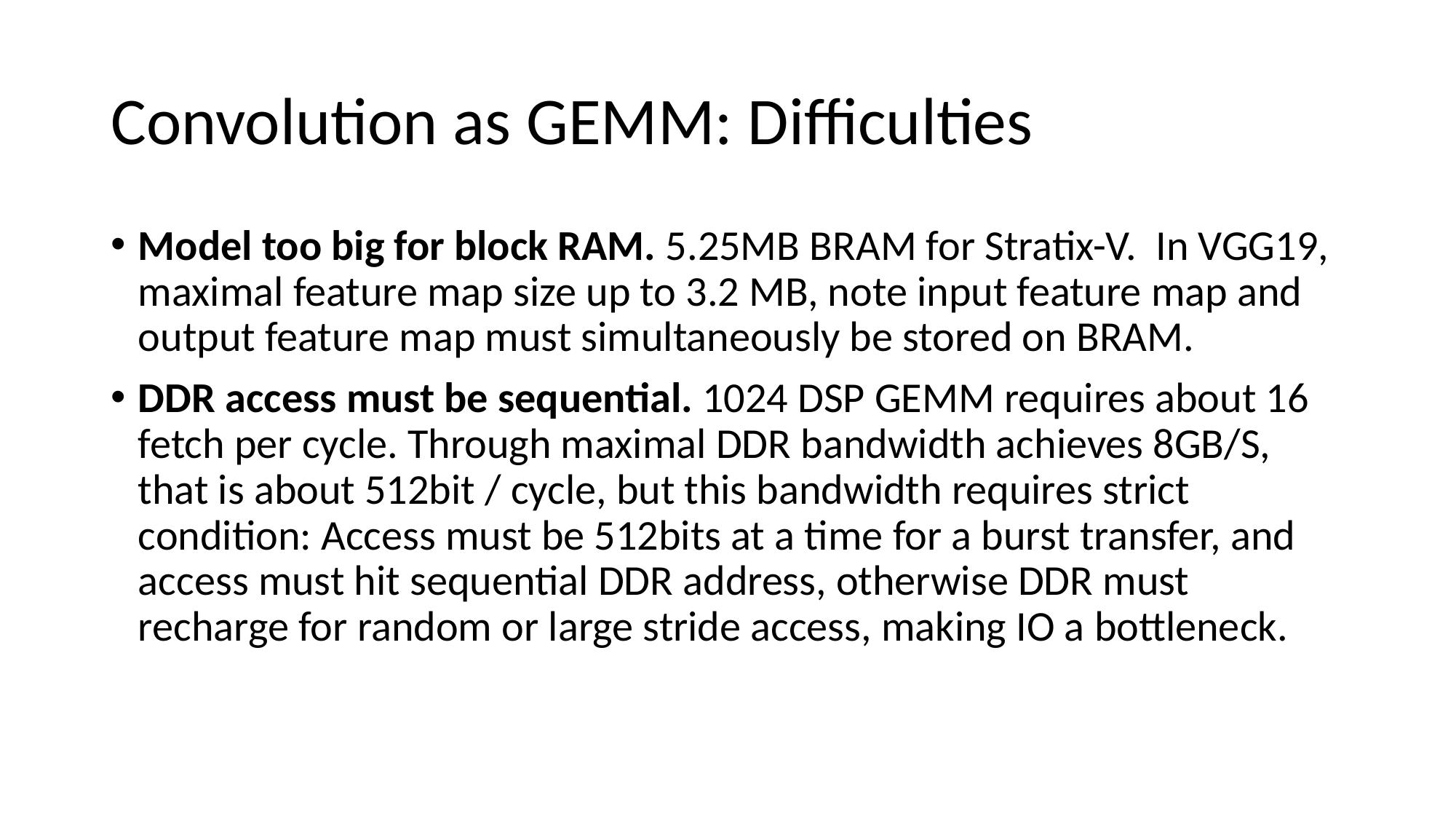

# Convolution as GEMM: Difficulties
Model too big for block RAM. 5.25MB BRAM for Stratix-V.  In VGG19, maximal feature map size up to 3.2 MB, note input feature map and output feature map must simultaneously be stored on BRAM.
DDR access must be sequential. 1024 DSP GEMM requires about 16 fetch per cycle. Through maximal DDR bandwidth achieves 8GB/S, that is about 512bit / cycle, but this bandwidth requires strict condition: Access must be 512bits at a time for a burst transfer, and access must hit sequential DDR address, otherwise DDR must recharge for random or large stride access, making IO a bottleneck.